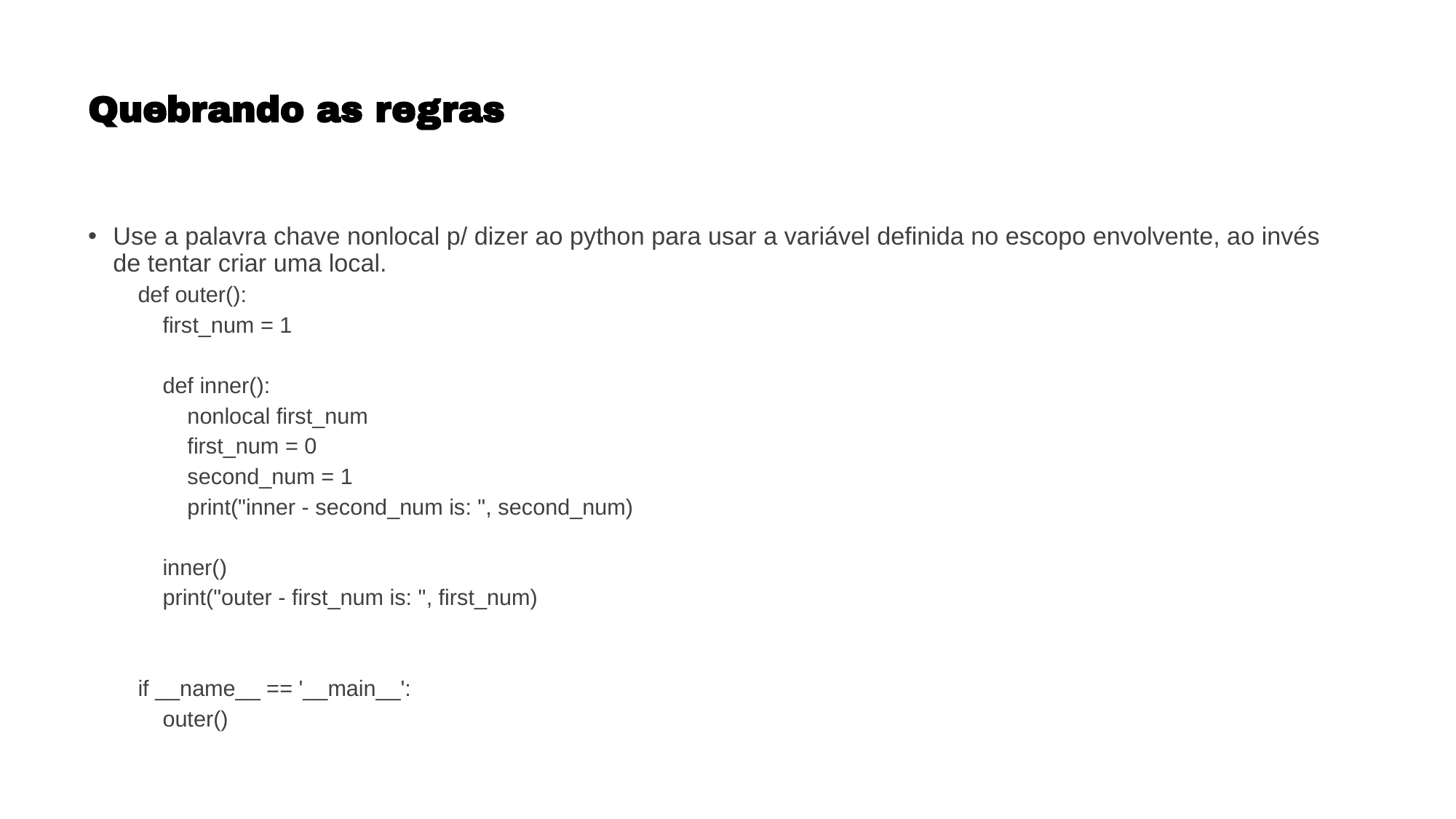

# Quebrando as regras
Use a palavra chave nonlocal p/ dizer ao python para usar a variável definida no escopo envolvente, ao invés de tentar criar uma local.
def outer():
    first_num = 1

    def inner():
        nonlocal first_num
        first_num = 0
        second_num = 1
        print("inner - second_num is: ", second_num)

    inner()
    print("outer - first_num is: ", first_num)

if __name__ == '__main__':
    outer()